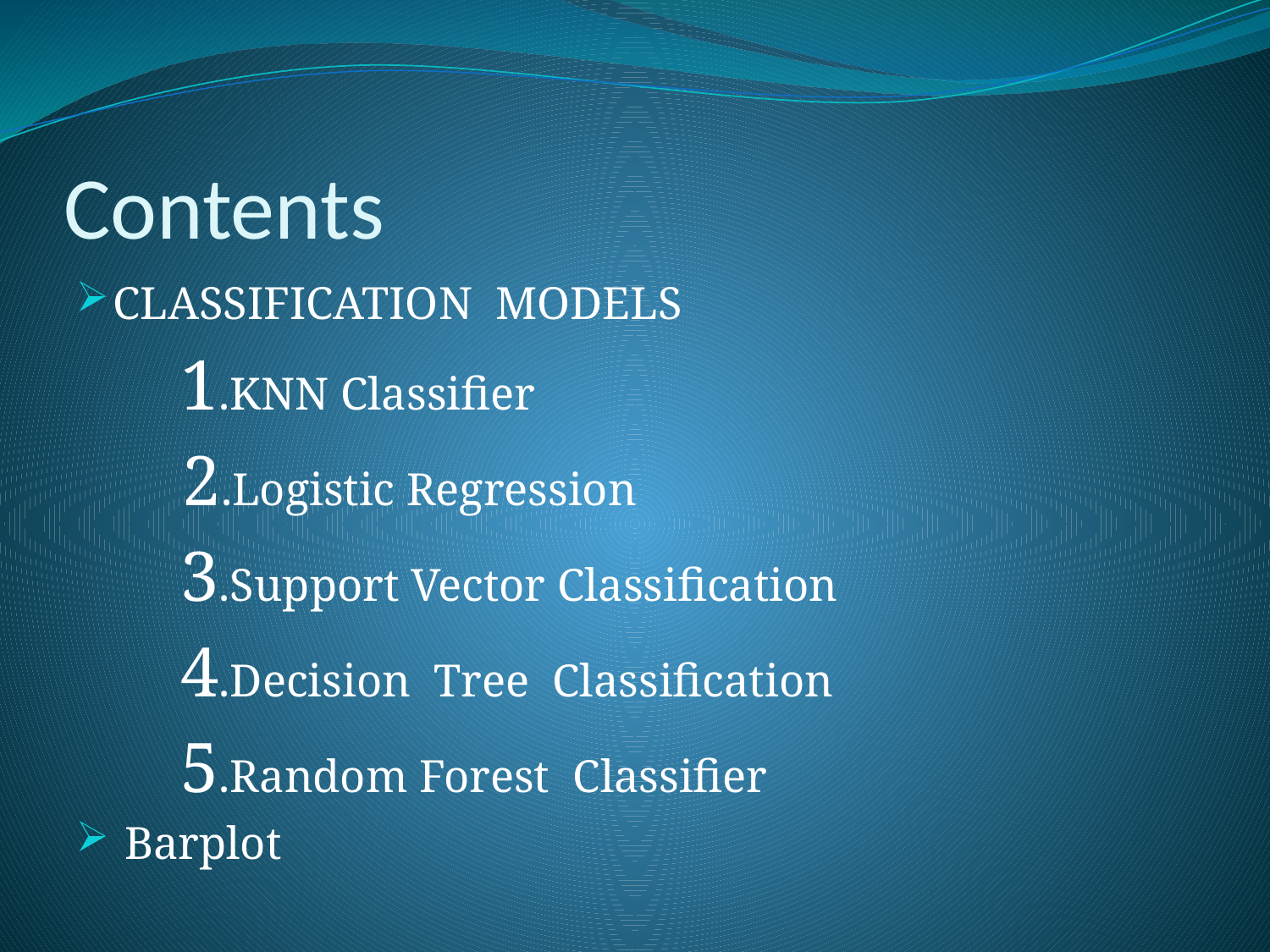

# Contents
CLASSIFICATION  MODELS
         1.KNN Classifier
      2.Logistic Regression
         3.Support Vector Classification
         4.Decision  Tree  Classification
         5.Random Forest  Classifier
 Barplot